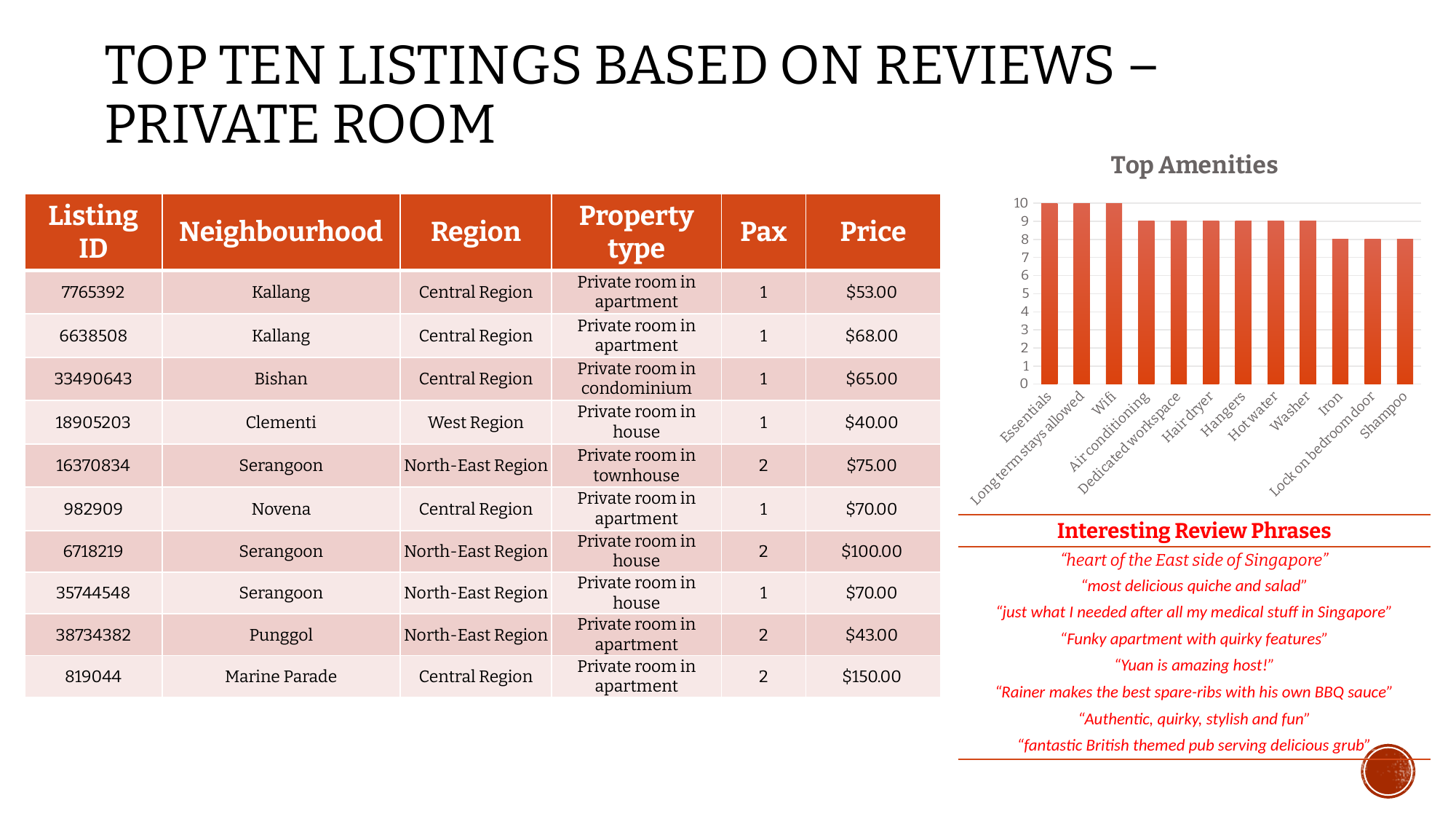

Top Ten listings based on Reviews – PRIVATE ROOM

### Chart: Top Amenities

| Category |  |
|---|---|
| Essentials | 10.0 |
| Long term stays allowed | 10.0 |
| Wifi | 10.0 |
| Air conditioning | 9.0 |
| Dedicated workspace | 9.0 |
| Hair dryer | 9.0 |
| Hangers | 9.0 |
| Hot water | 9.0 |
| Washer | 9.0 |
| Iron | 8.0 |
| Lock on bedroom door | 8.0 |
| Shampoo | 8.0 |
| Listing ID | Neighbourhood | Region | Property type | Pax | Price |
| --- | --- | --- | --- | --- | --- |
| 7765392 | Kallang | Central Region | Private room in apartment | 1 | $53.00 |
| 6638508 | Kallang | Central Region | Private room in apartment | 1 | $68.00 |
| 33490643 | Bishan | Central Region | Private room in condominium | 1 | $65.00 |
| 18905203 | Clementi | West Region | Private room in house | 1 | $40.00 |
| 16370834 | Serangoon | North-East Region | Private room in townhouse | 2 | $75.00 |
| 982909 | Novena | Central Region | Private room in apartment | 1 | $70.00 |
| 6718219 | Serangoon | North-East Region | Private room in house | 2 | $100.00 |
| 35744548 | Serangoon | North-East Region | Private room in house | 1 | $70.00 |
| 38734382 | Punggol | North-East Region | Private room in apartment | 2 | $43.00 |
| 819044 | Marine Parade | Central Region | Private room in apartment | 2 | $150.00 |
| Interesting Review Phrases |
| --- |
| “heart of the East side of Singapore” |
| “most delicious quiche and salad” |
| “just what I needed after all my medical stuff in Singapore” |
| “Funky apartment with quirky features” |
| “Yuan is amazing host!” |
| “Rainer makes the best spare-ribs with his own BBQ sauce” |
| “Authentic, quirky, stylish and fun” |
| “fantastic British themed pub serving delicious grub” |